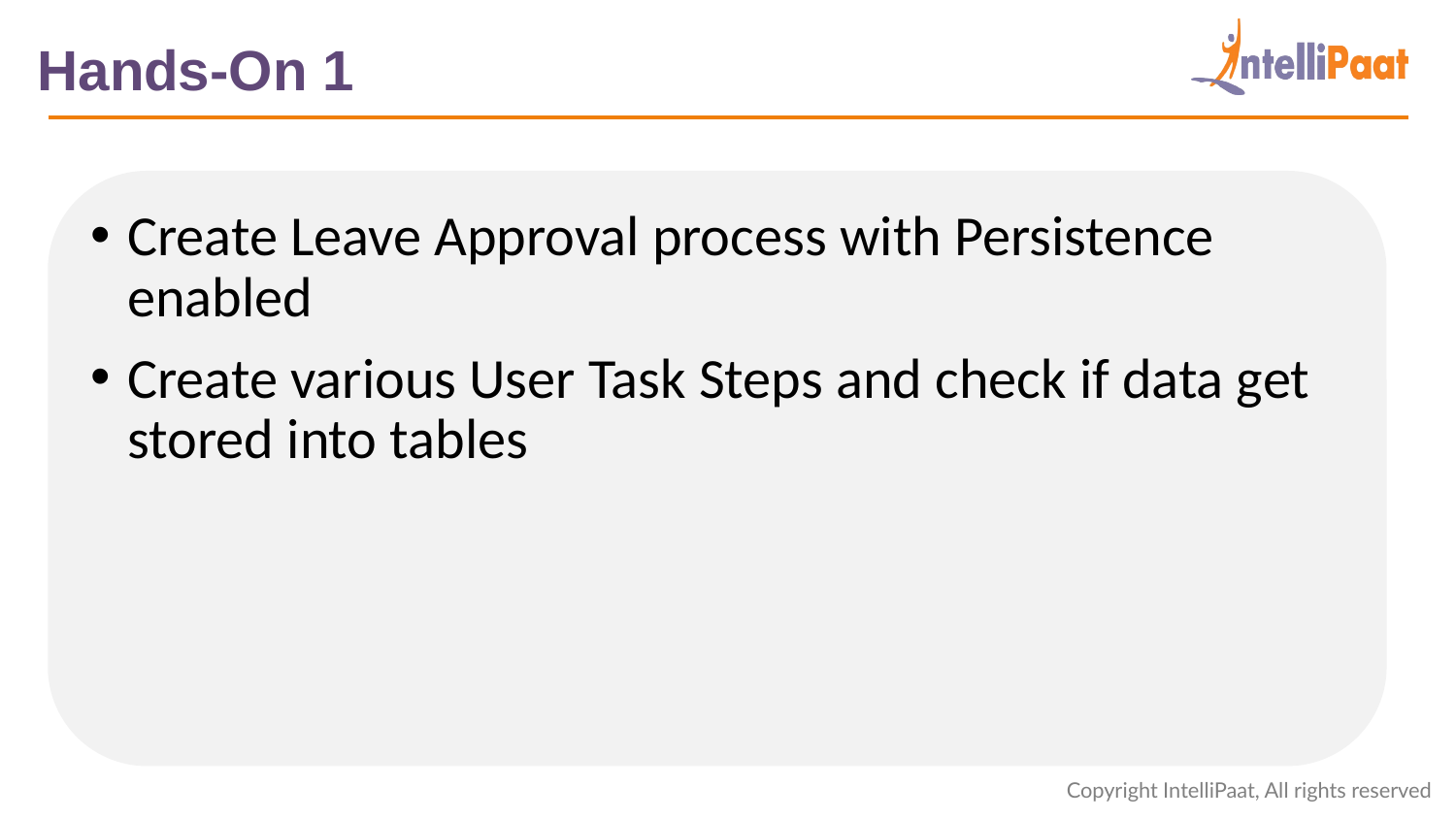

Hands-On 1
Create Leave Approval process with Persistence enabled
Create various User Task Steps and check if data get stored into tables